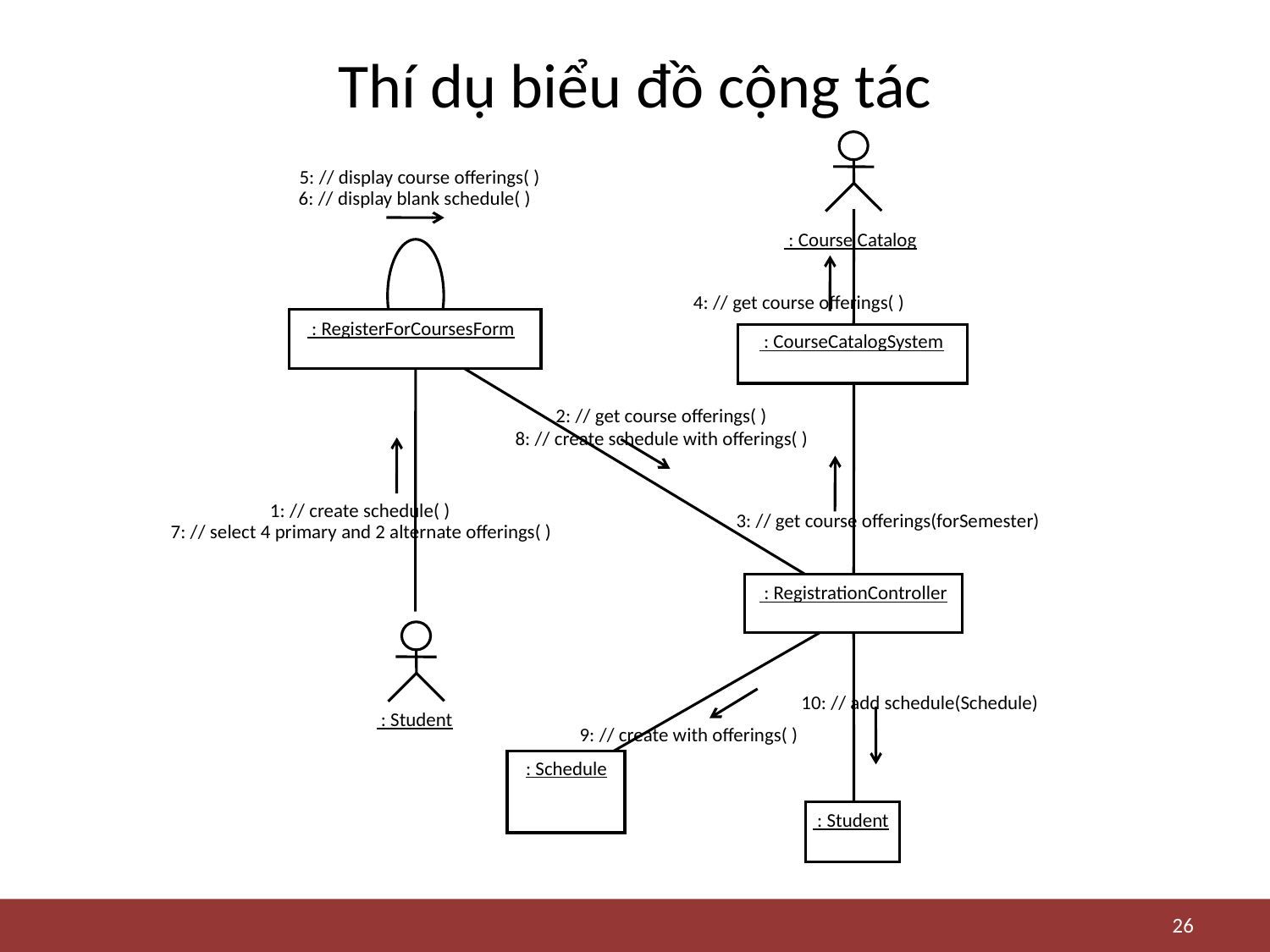

# Thí dụ biểu đồ cộng tác

5: // display course offerings( )
6: // display blank schedule( )

 : Course Catalog

4: // get course offerings( )

 : RegisterForCoursesForm

 : CourseCatalogSystem

2: // get course offerings( )
8: // create schedule with offerings( )

1: // create schedule( )
3: // get course offerings(forSemester)
7: // select 4 primary and 2 alternate offerings( )

 : RegistrationController

10: // add schedule(Schedule)

 : Student
9: // create with offerings( )

: Schedule

 : Student
26